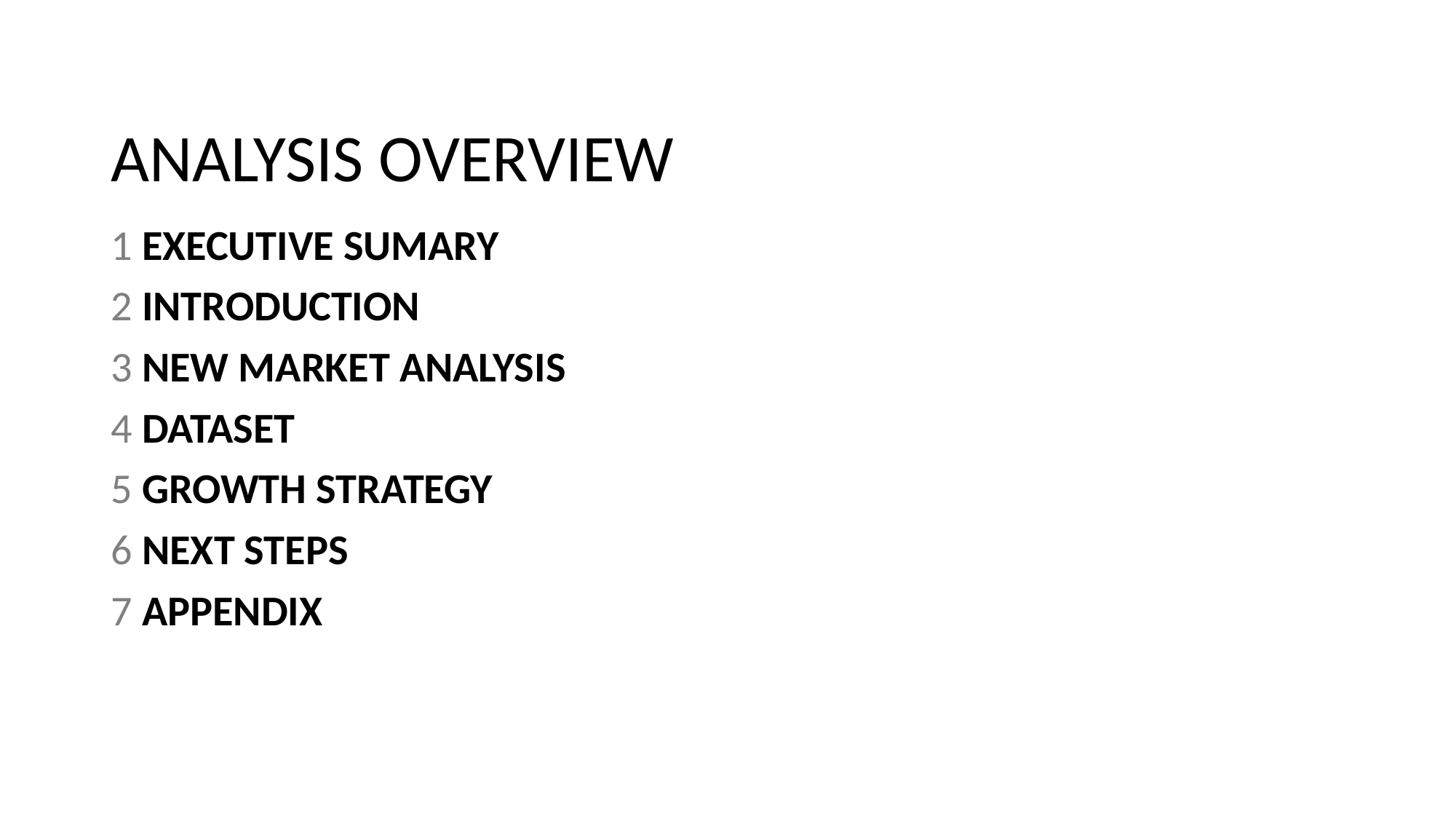

# ANALYSIS OVERVIEW
1 EXECUTIVE SUMARY
2 INTRODUCTION
3 NEW MARKET ANALYSIS
4 DATASET
5 GROWTH STRATEGY
6 NEXT STEPS
7 APPENDIX